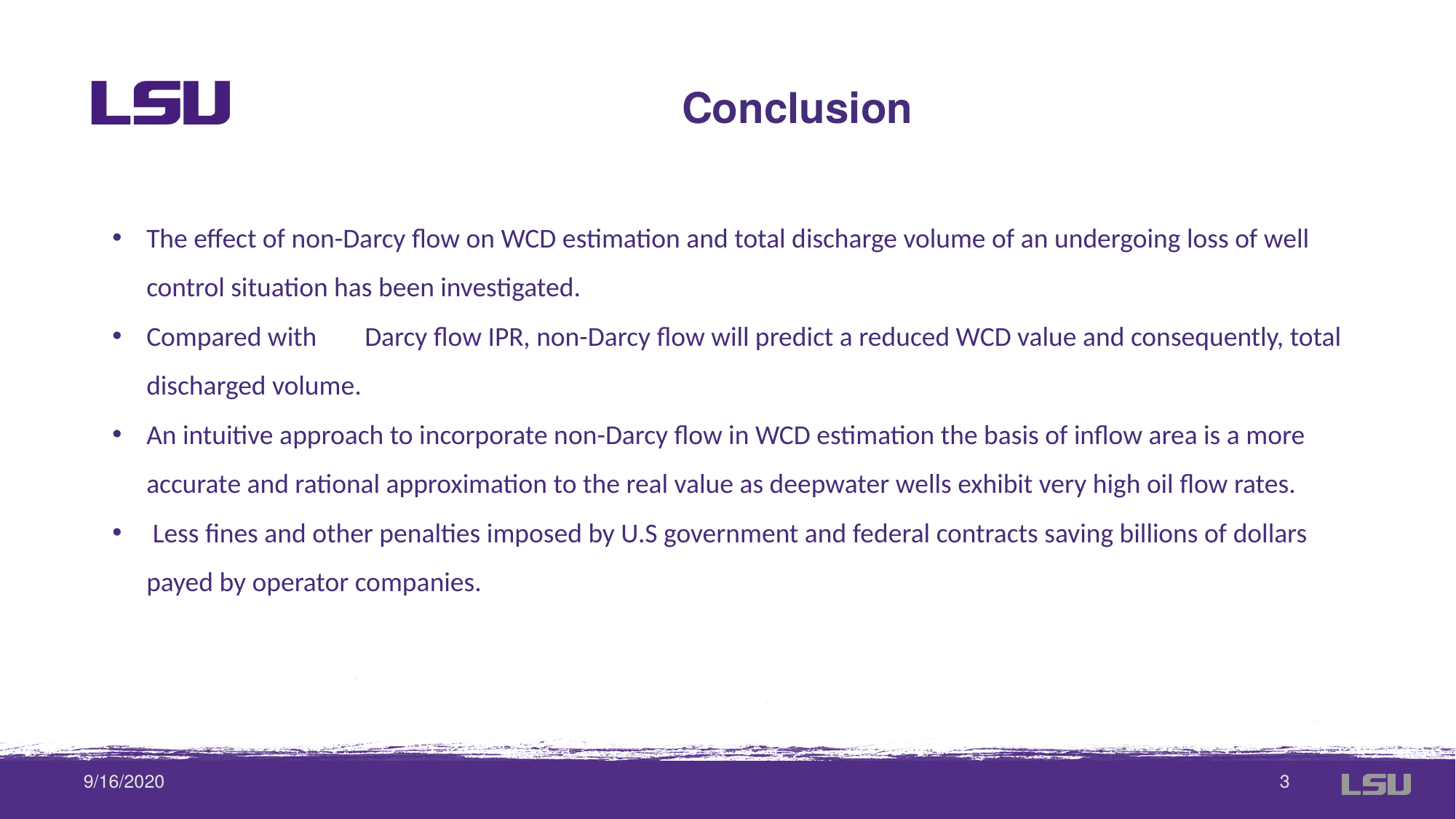

Conclusion
The effect of non-Darcy flow on WCD estimation and total discharge volume of an undergoing loss of well control situation has been investigated.
Compared with 	Darcy flow IPR, non-Darcy flow will predict a reduced WCD value and consequently, total discharged volume.
An intuitive approach to incorporate non-Darcy flow in WCD estimation the basis of inflow area is a more accurate and rational approximation to the real value as deepwater wells exhibit very high oil flow rates.
 Less fines and other penalties imposed by U.S government and federal contracts saving billions of dollars payed by operator companies.

9/16/2020
3